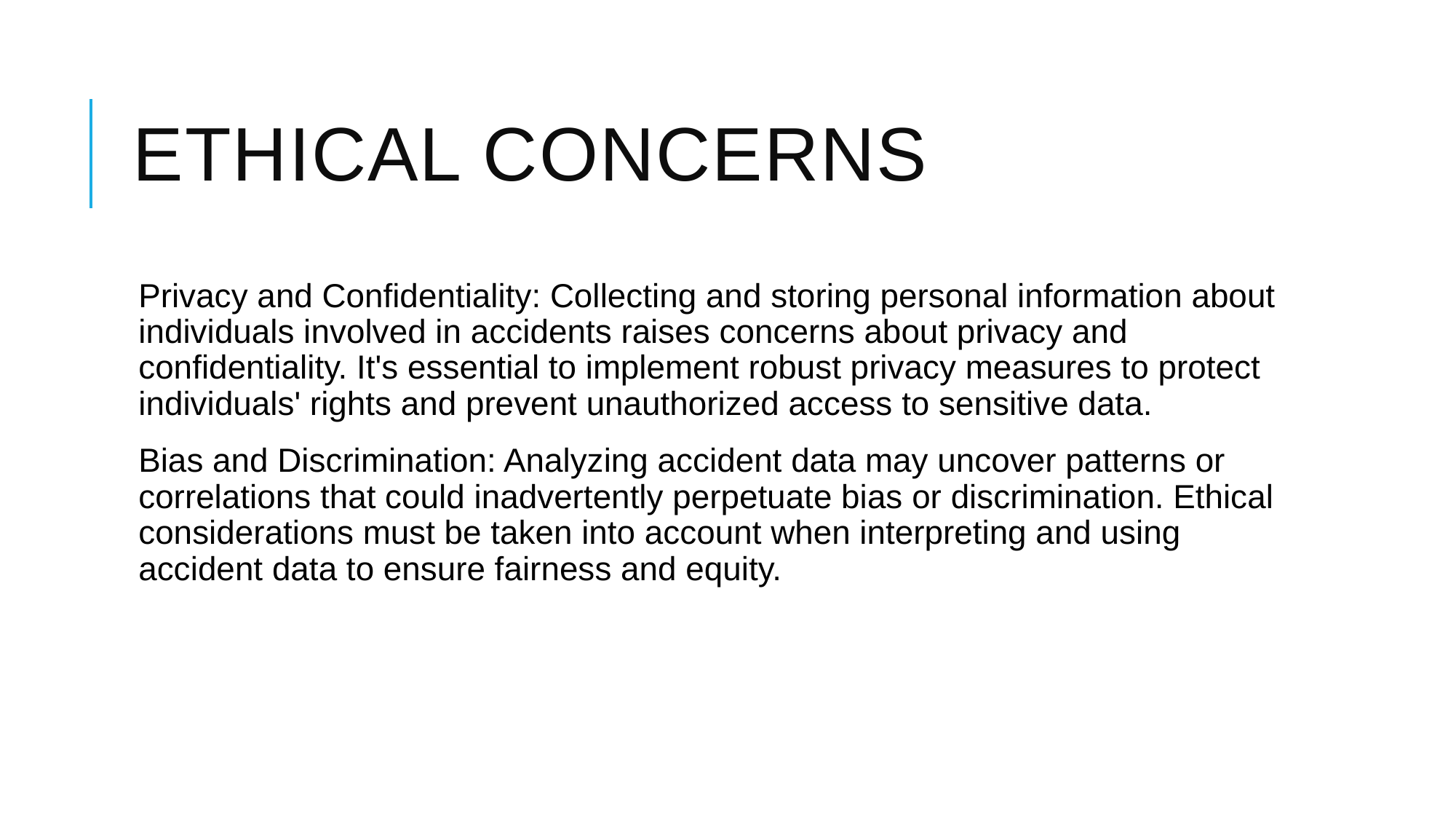

# Ethical Concerns
Privacy and Confidentiality: Collecting and storing personal information about individuals involved in accidents raises concerns about privacy and confidentiality. It's essential to implement robust privacy measures to protect individuals' rights and prevent unauthorized access to sensitive data.
Bias and Discrimination: Analyzing accident data may uncover patterns or correlations that could inadvertently perpetuate bias or discrimination. Ethical considerations must be taken into account when interpreting and using accident data to ensure fairness and equity.